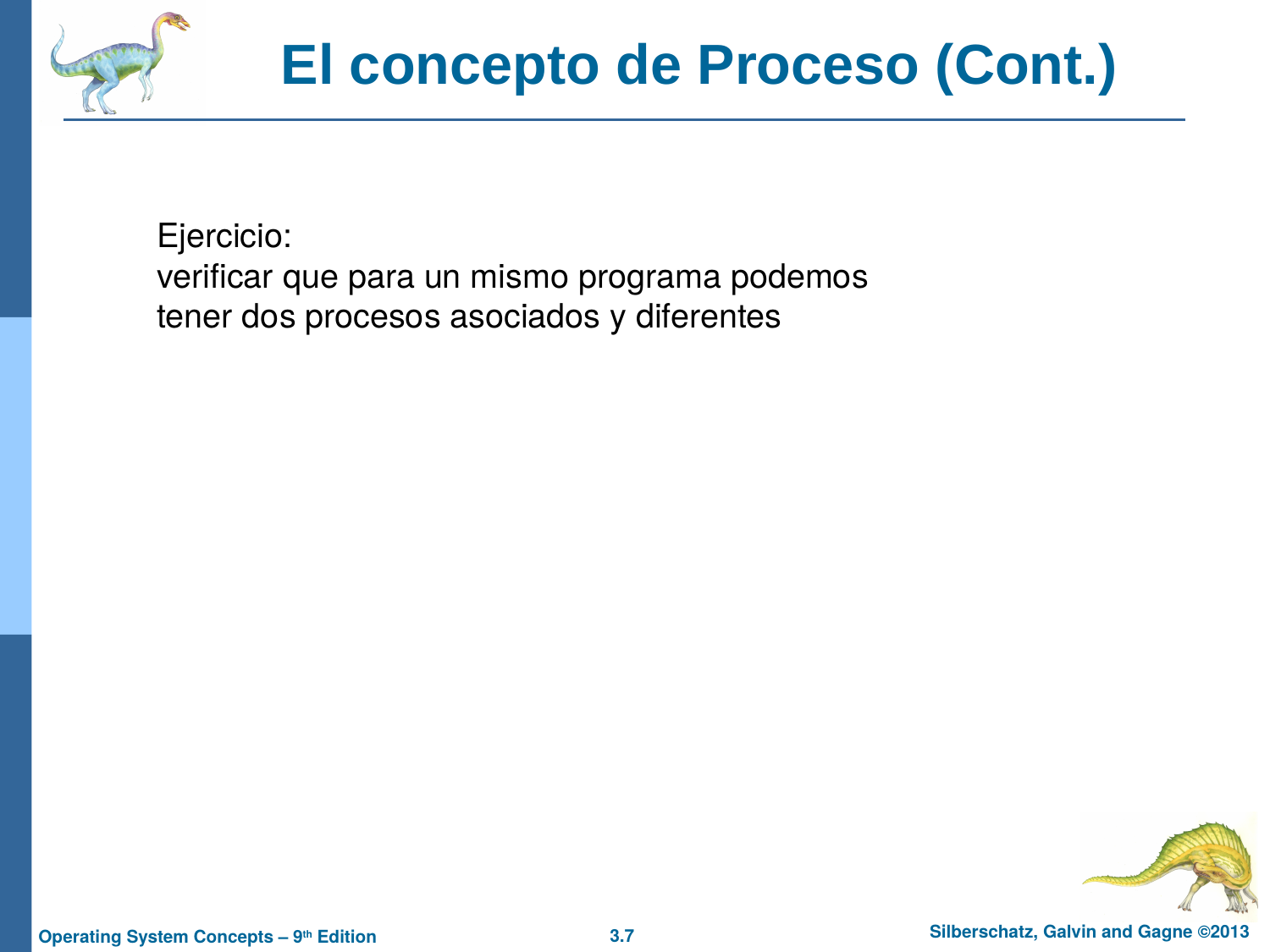

# El concepto de Proceso (Cont.)
Ejercicio:
verificar que para un mismo programa podemos tener dos procesos asociados y diferentes